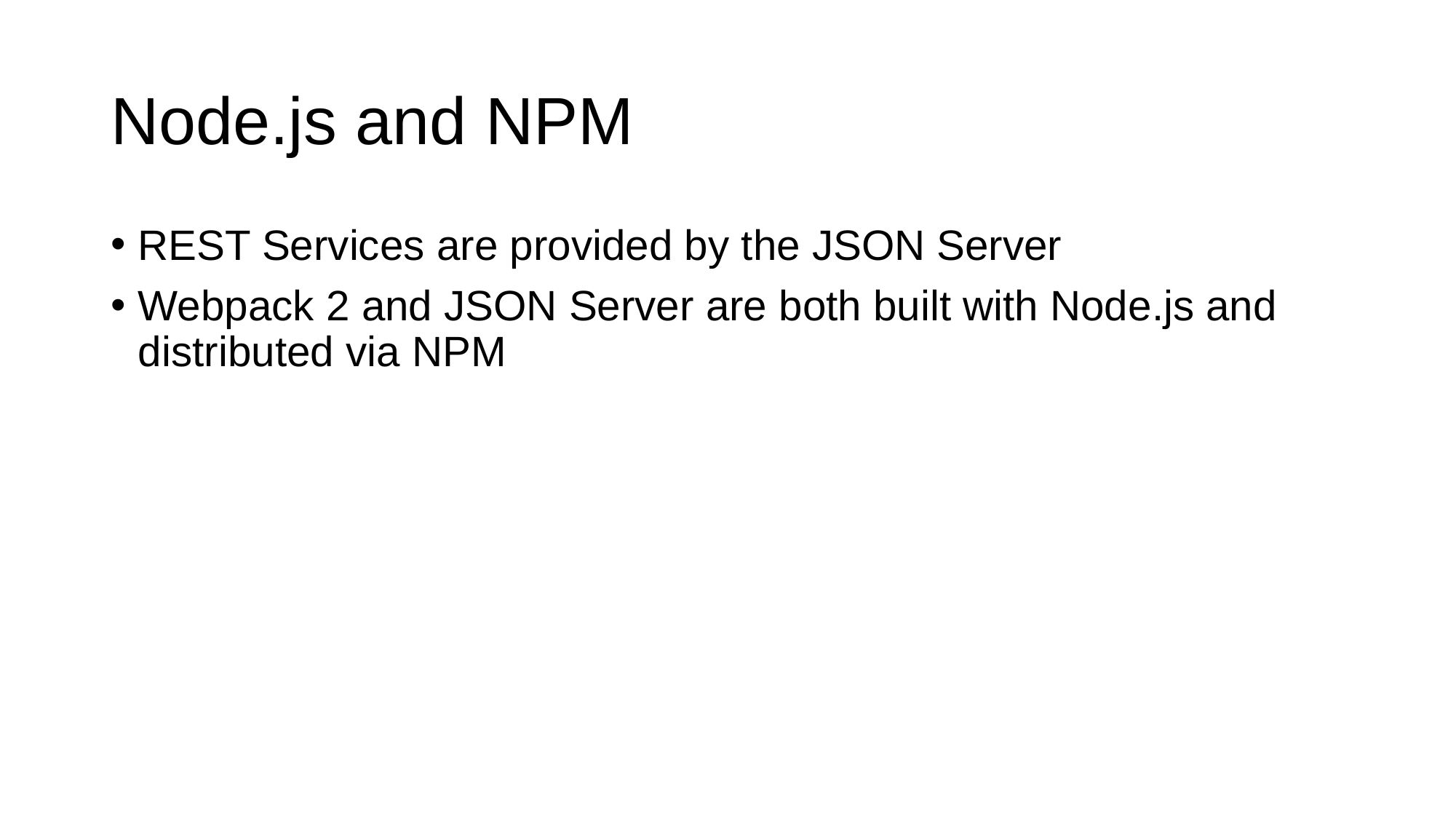

# Node.js and NPM
REST Services are provided by the JSON Server
Webpack 2 and JSON Server are both built with Node.js and distributed via NPM